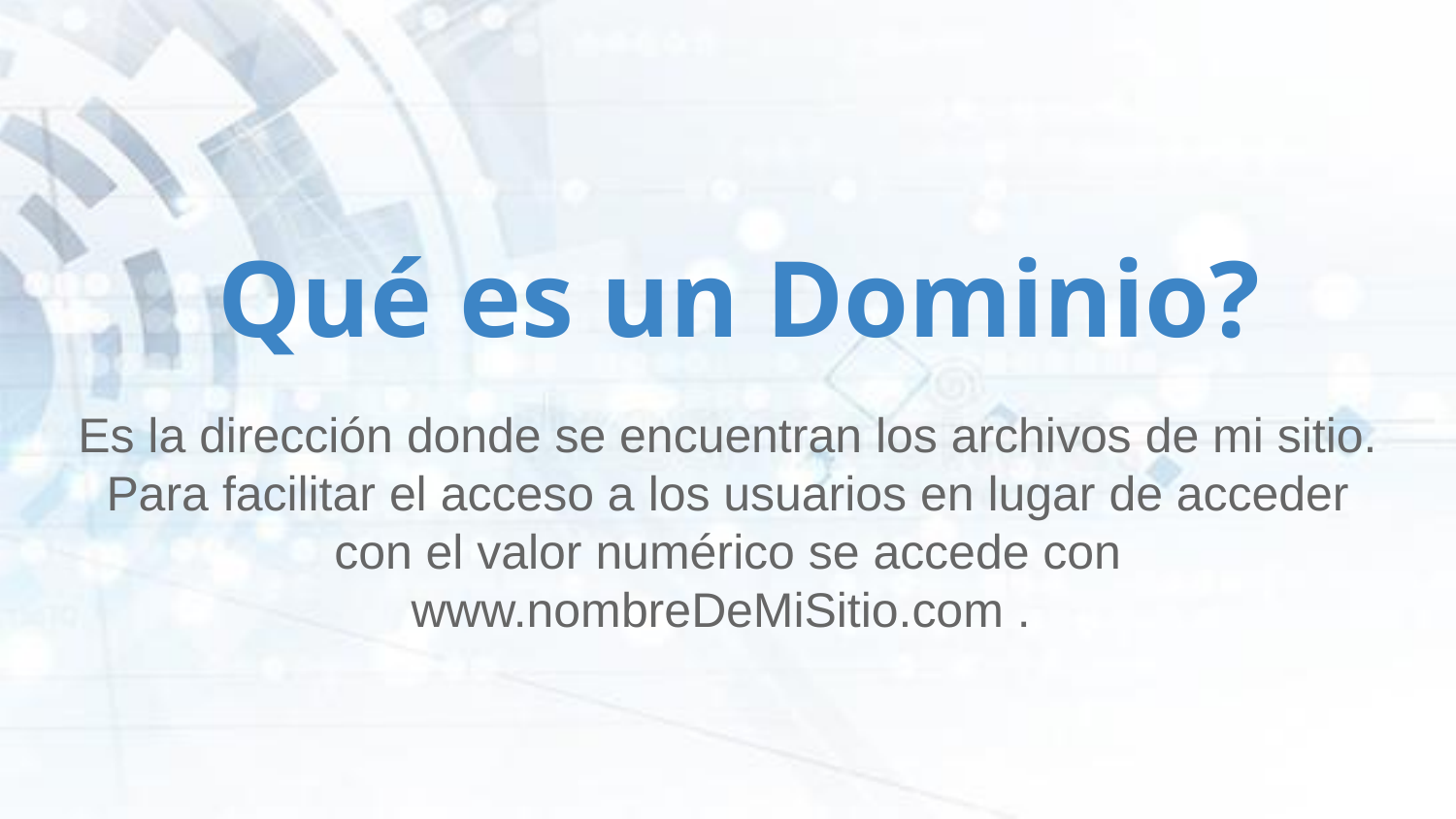

# Qué es un Dominio?
Es la dirección donde se encuentran los archivos de mi sitio. Para facilitar el acceso a los usuarios en lugar de acceder con el valor numérico se accede con www.nombreDeMiSitio.com .